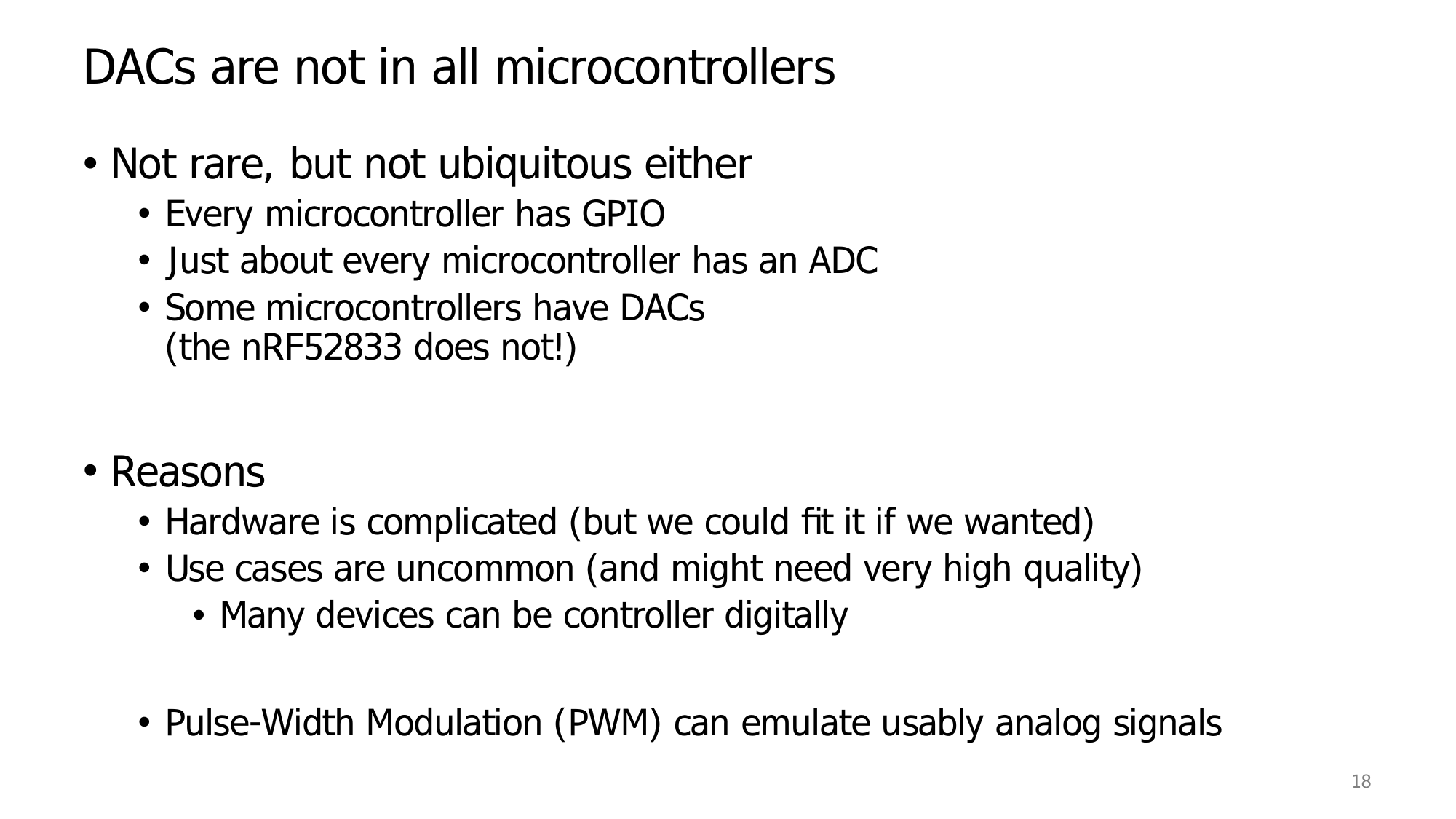

# DACs are not in all microcontrollers
Not rare, but not ubiquitous either
Every microcontroller has GPIO
Just about every microcontroller has an ADC
Some microcontrollers have DACs
(the nRF52833 does not!)

Reasons
Hardware is complicated (but we could fit it if we wanted)
Use cases are uncommon (and might need very high quality)
Many devices can be controller digitally

Pulse-Width Modulation (PWM) can emulate usably analog signals
18